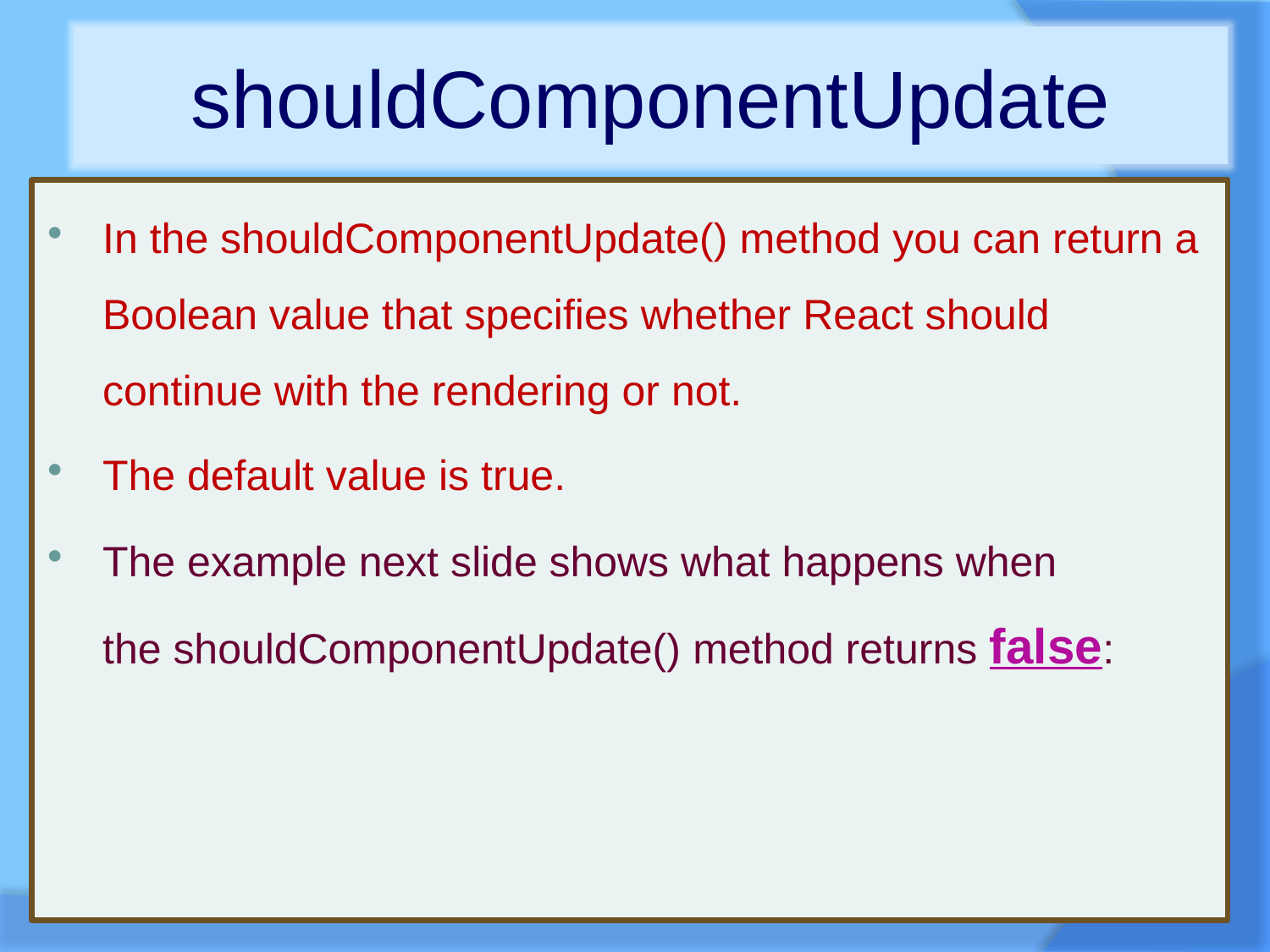

shouldComponentUpdate
In the shouldComponentUpdate() method you can return a Boolean value that specifies whether React should continue with the rendering or not.
The default value is true.
The example next slide shows what happens when the shouldComponentUpdate() method returns false: